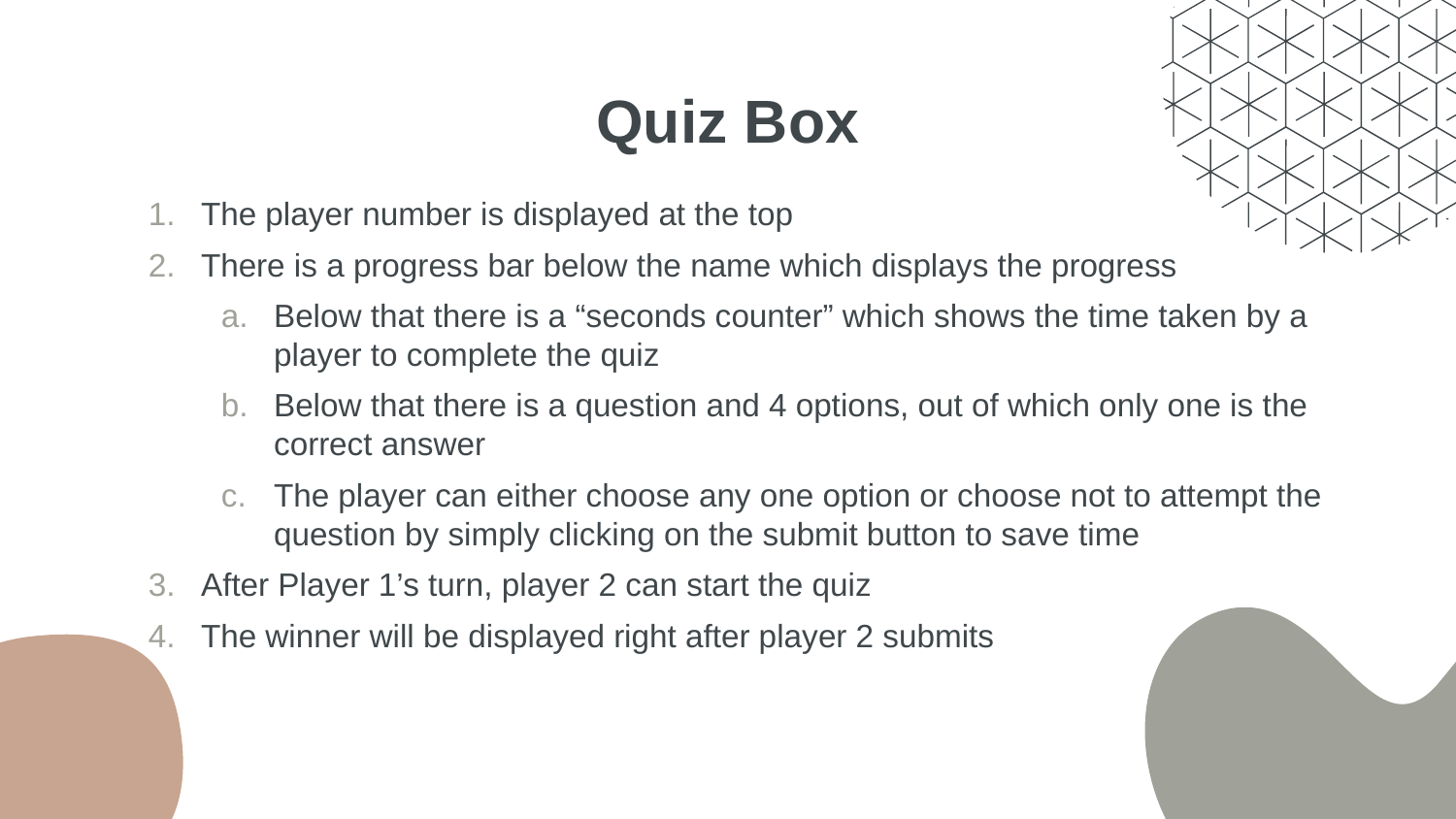

# Quiz Box
The player number is displayed at the top
There is a progress bar below the name which displays the progress
Below that there is a “seconds counter” which shows the time taken by a player to complete the quiz
Below that there is a question and 4 options, out of which only one is the correct answer
The player can either choose any one option or choose not to attempt the question by simply clicking on the submit button to save time
After Player 1’s turn, player 2 can start the quiz
The winner will be displayed right after player 2 submits